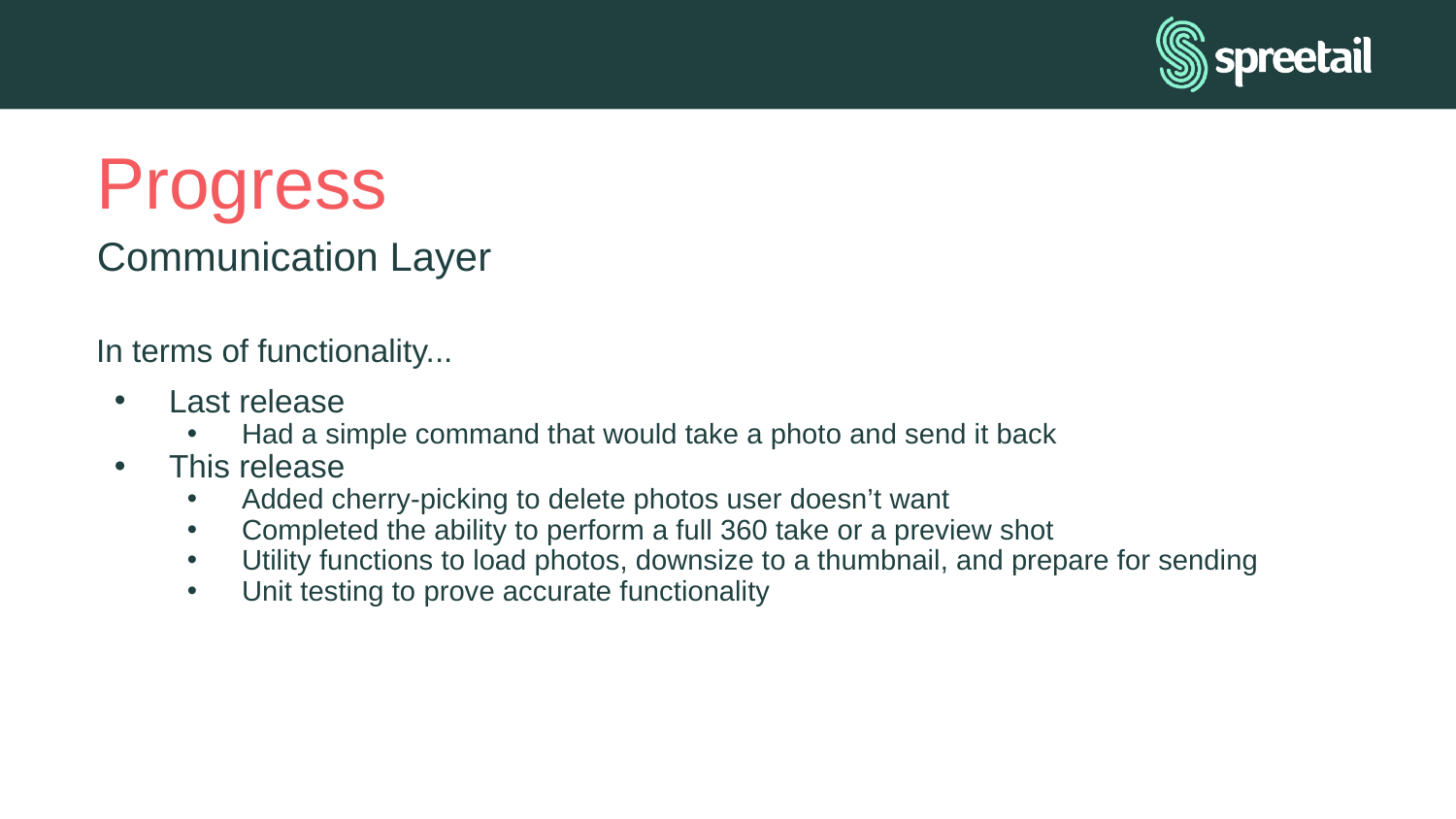

# Progress
Communication Layer
In terms of functionality...
Last release
Had a simple command that would take a photo and send it back
This release
Added cherry-picking to delete photos user doesn’t want
Completed the ability to perform a full 360 take or a preview shot
Utility functions to load photos, downsize to a thumbnail, and prepare for sending
Unit testing to prove accurate functionality